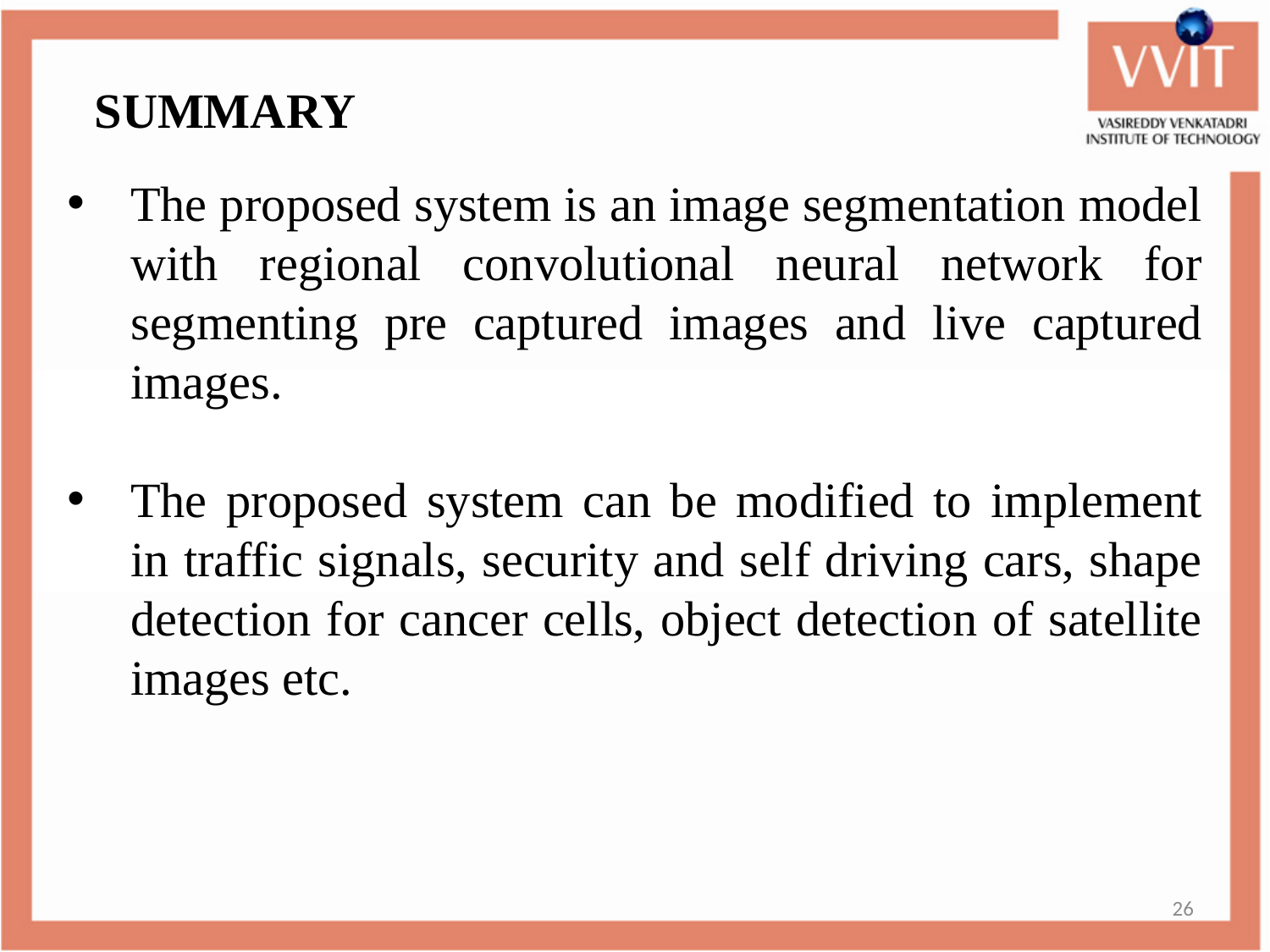

SUMMARY
The proposed system is an image segmentation model with regional convolutional neural network for segmenting pre captured images and live captured images.

The proposed system can be modified to implement in traffic signals, security and self driving cars, shape detection for cancer cells, object detection of satellite images etc.

26